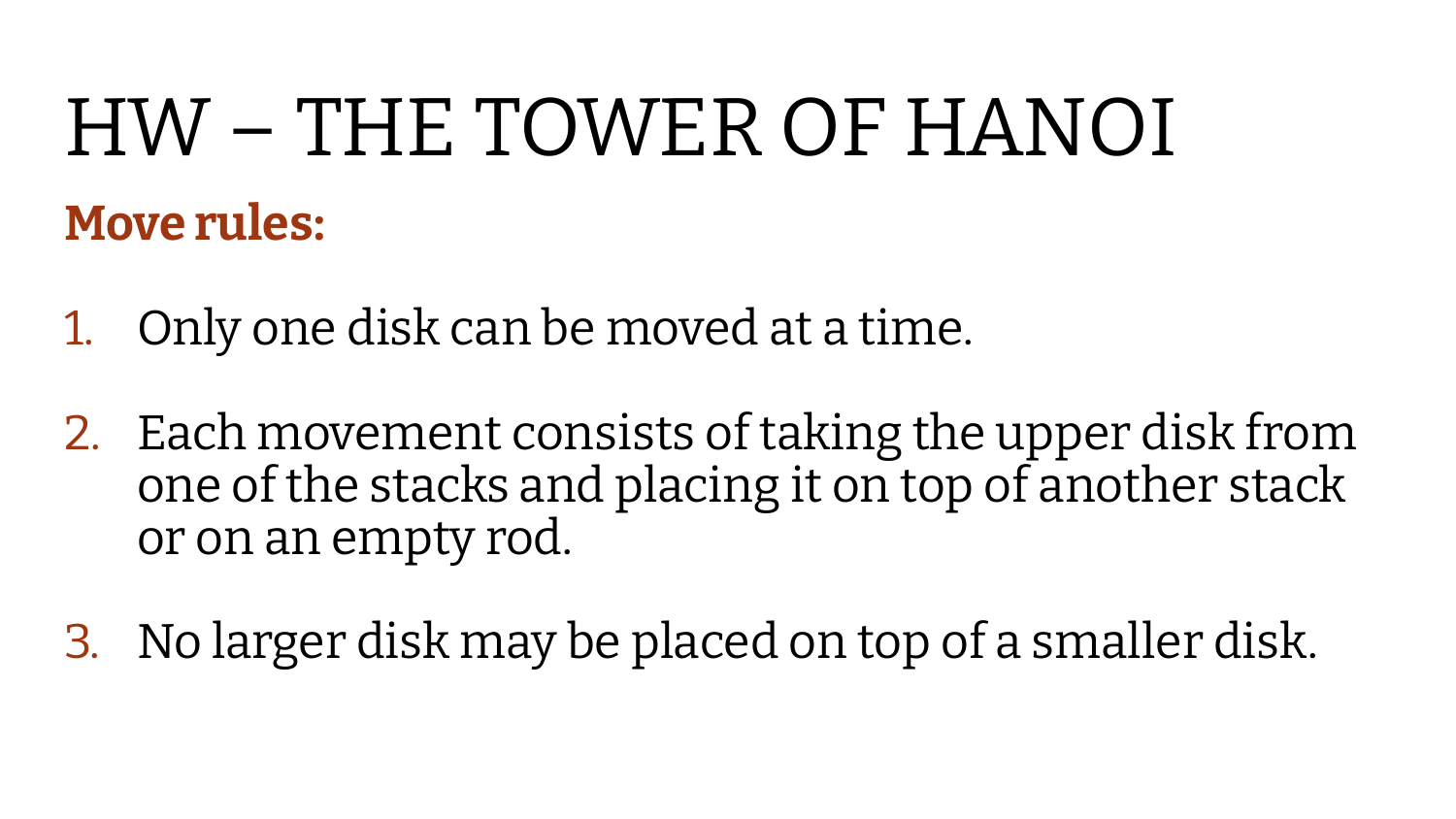

# HW – The tower of hanoi
Move rules:

Only one disk can be moved at a time.

Each movement consists of taking the upper disk from one of the stacks and placing it on top of another stack or on an empty rod.

No larger disk may be placed on top of a smaller disk.